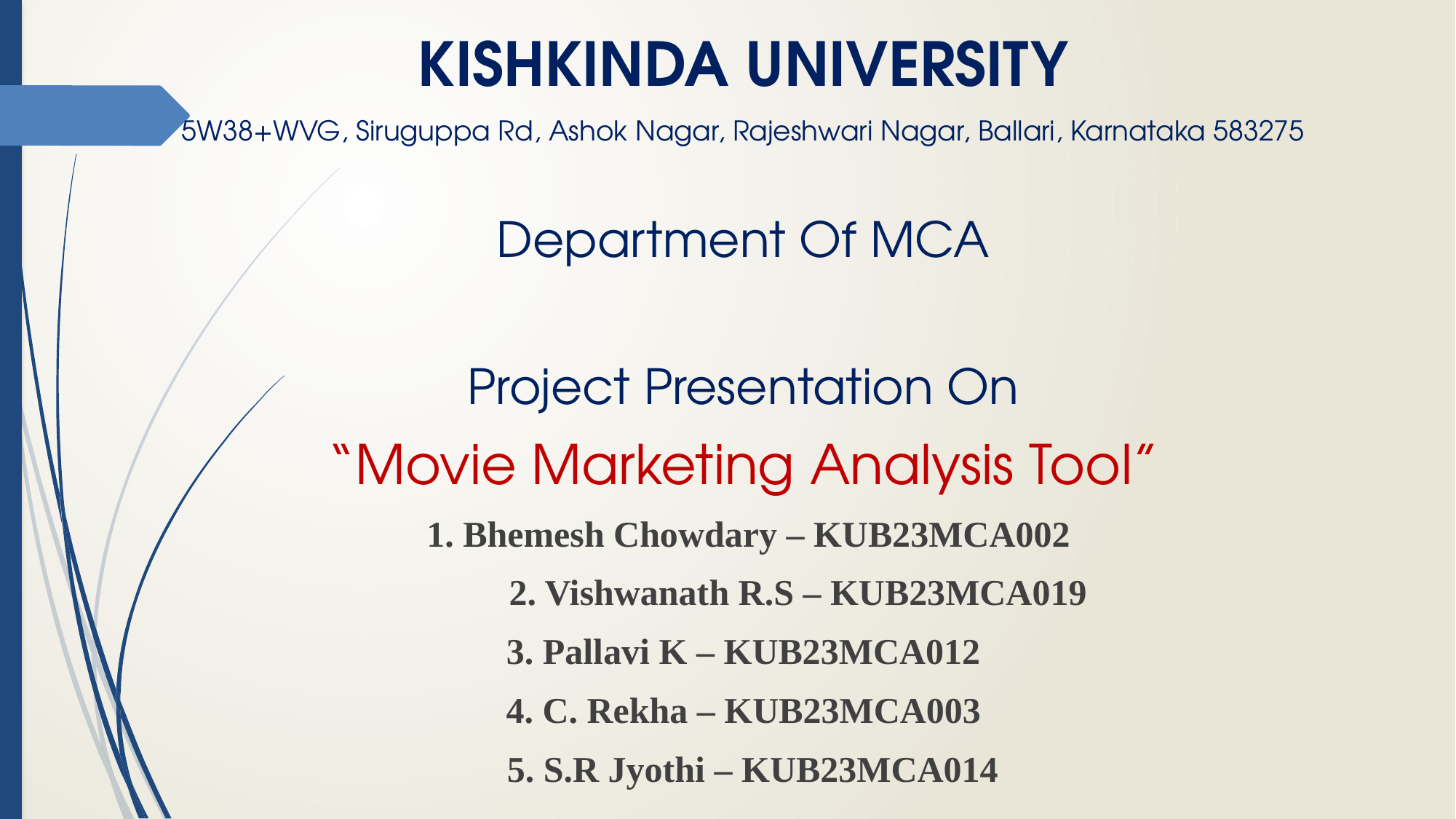

KISHKINDA UNIVERSITY
5W38+WVG, Siruguppa Rd, Ashok Nagar, Rajeshwari Nagar, Ballari, Karnataka 583275

Department Of MCA

Project Presentation On
“Movie Marketing Analysis Tool”
 1. Bhemesh Chowdary – KUB23MCA002
            2. Vishwanath R.S – KUB23MCA019
3. Pallavi K – KUB23MCA012
4. C. Rekha – KUB23MCA003
  5. S.R Jyothi – KUB23MCA014

#